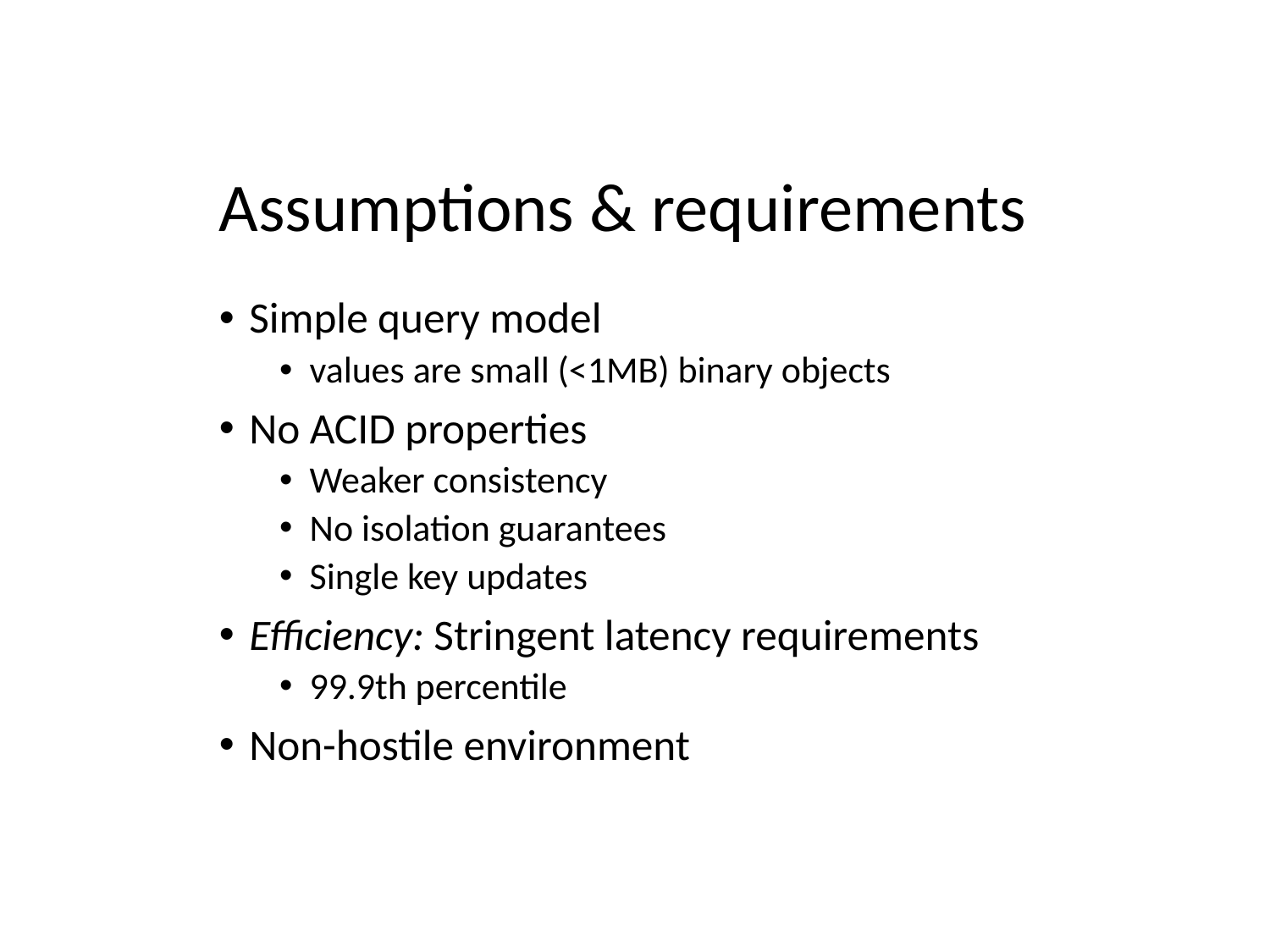

# Assumptions & requirements
Simple query model
values are small (<1MB) binary objects
No ACID properties
Weaker consistency
No isolation guarantees
Single key updates
Efficiency: Stringent latency requirements
99.9th percentile
Non-hostile environment